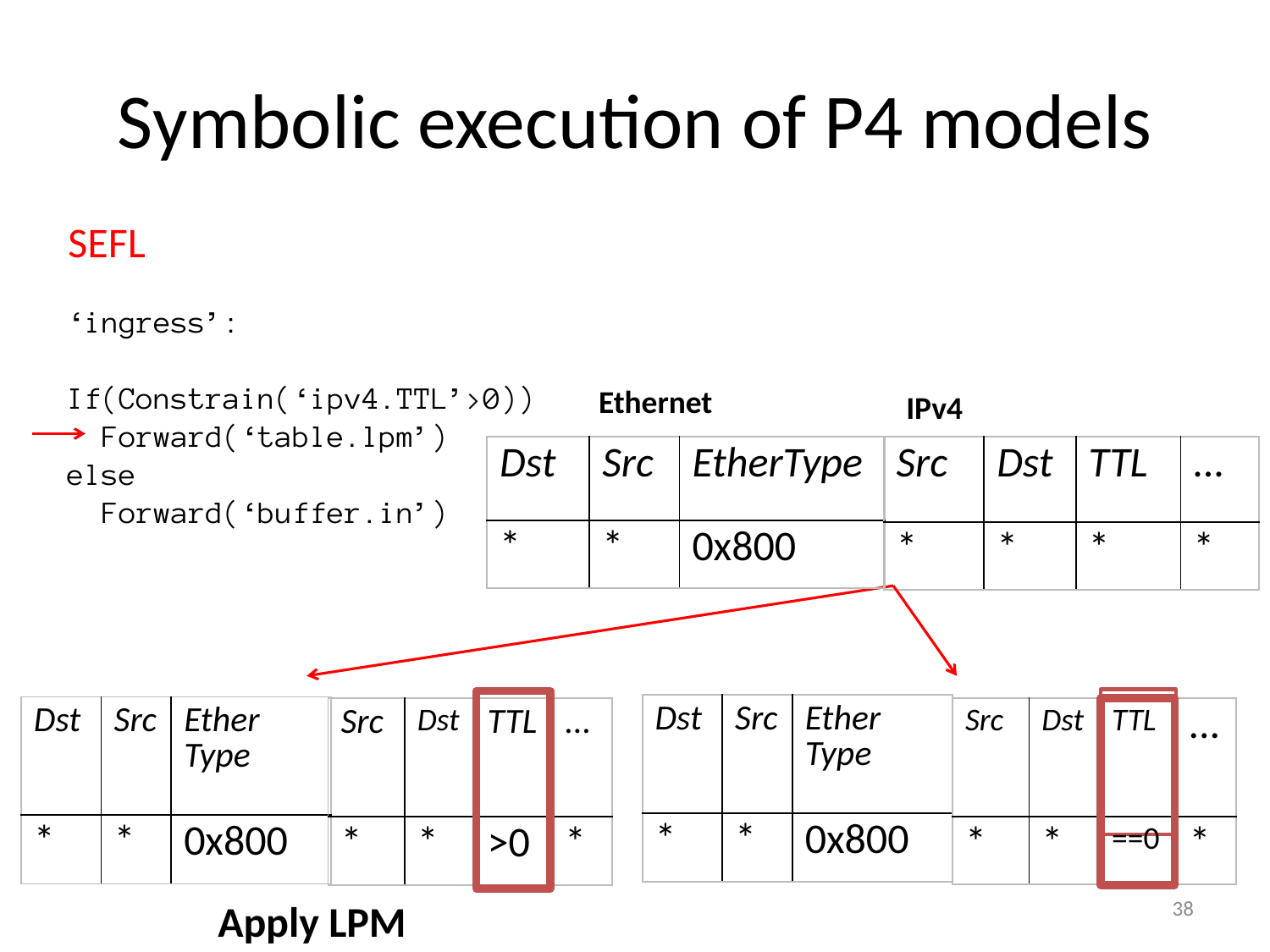

# Symbolic execution of P4 models
SEFL
‘ingress’:

If(Constrain(‘ipv4.TTL’>0))
  Forward(‘table.lpm’)
else
  Forward(‘buffer.in’)
Ethernet
IPv4
| Src | Dst | TTL | ... |
| --- | --- | --- | --- |
| \* | \* | \* | \* |
| Dst | Src | EtherType |
| --- | --- | --- |
| \* | \* | 0x800 |

| Dst | Src | Ether Type |
| --- | --- | --- |
| \* | \* | 0x800 |
| Dst | Src | Ether Type |
| --- | --- | --- |
| \* | \* | 0x800 |
| Src | Dst | TTL | ... |
| --- | --- | --- | --- |
| \* | \* | ==0 | \* |

| Src | Dst | TTL | ... |
| --- | --- | --- | --- |
| \* | \* | >0 | \* |
38
Apply LPM